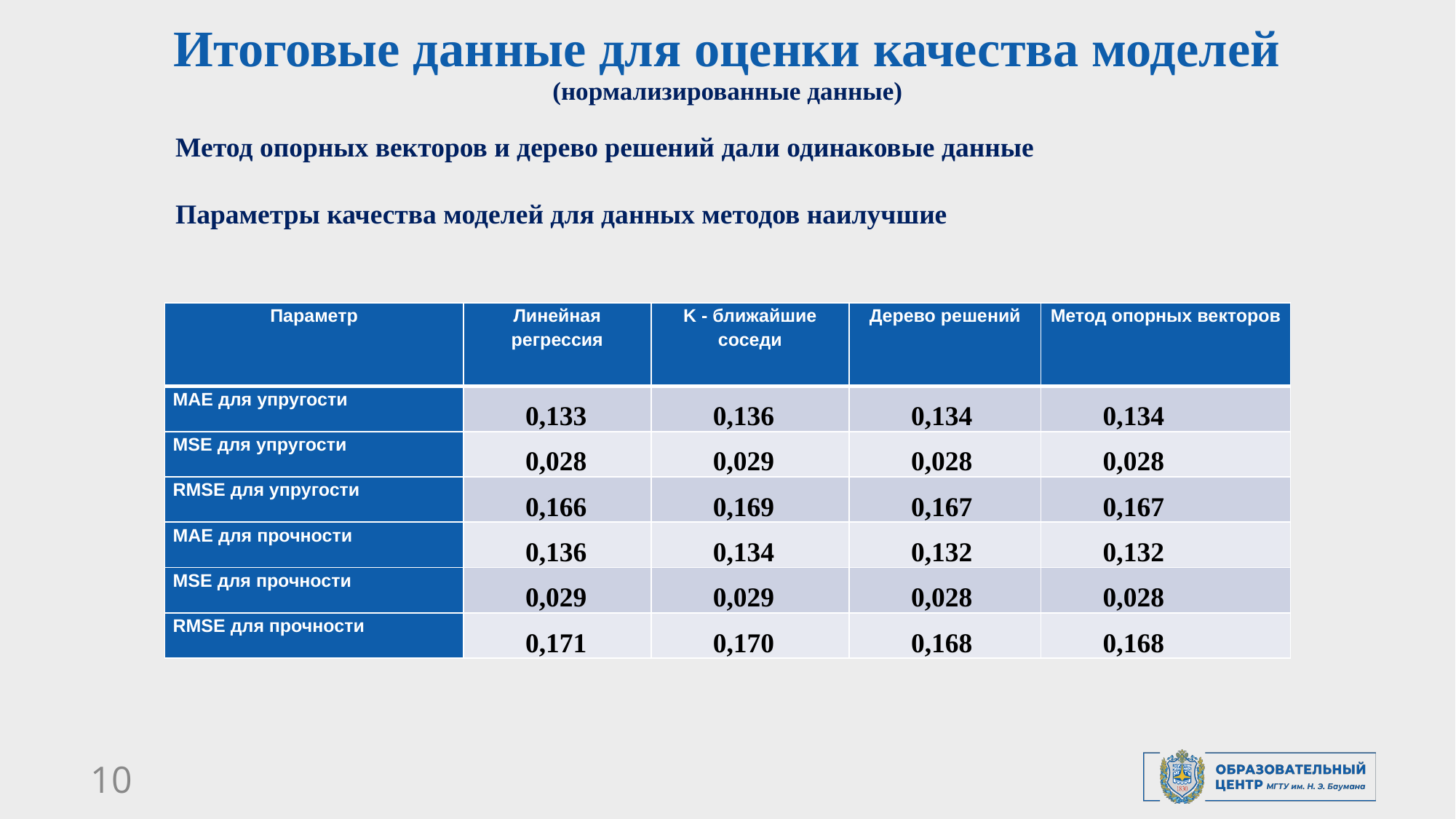

# Итоговые данные для оценки качества моделей (нормализированные данные)
Метод опорных векторов и дерево решений дали одинаковые данные
Параметры качества моделей для данных методов наилучшие
| Параметр | Линейная регрессия | K - ближайшие соседи | Дерево решений | Метод опорных векторов |
| --- | --- | --- | --- | --- |
| MAE для упругости | 0,133 | 0,136 | 0,134 | 0,134 |
| MSE для упругости | 0,028 | 0,029 | 0,028 | 0,028 |
| RMSE для упругости | 0,166 | 0,169 | 0,167 | 0,167 |
| MAE для прочности | 0,136 | 0,134 | 0,132 | 0,132 |
| MSE для прочности | 0,029 | 0,029 | 0,028 | 0,028 |
| RMSE для прочности | 0,171 | 0,170 | 0,168 | 0,168 |
10